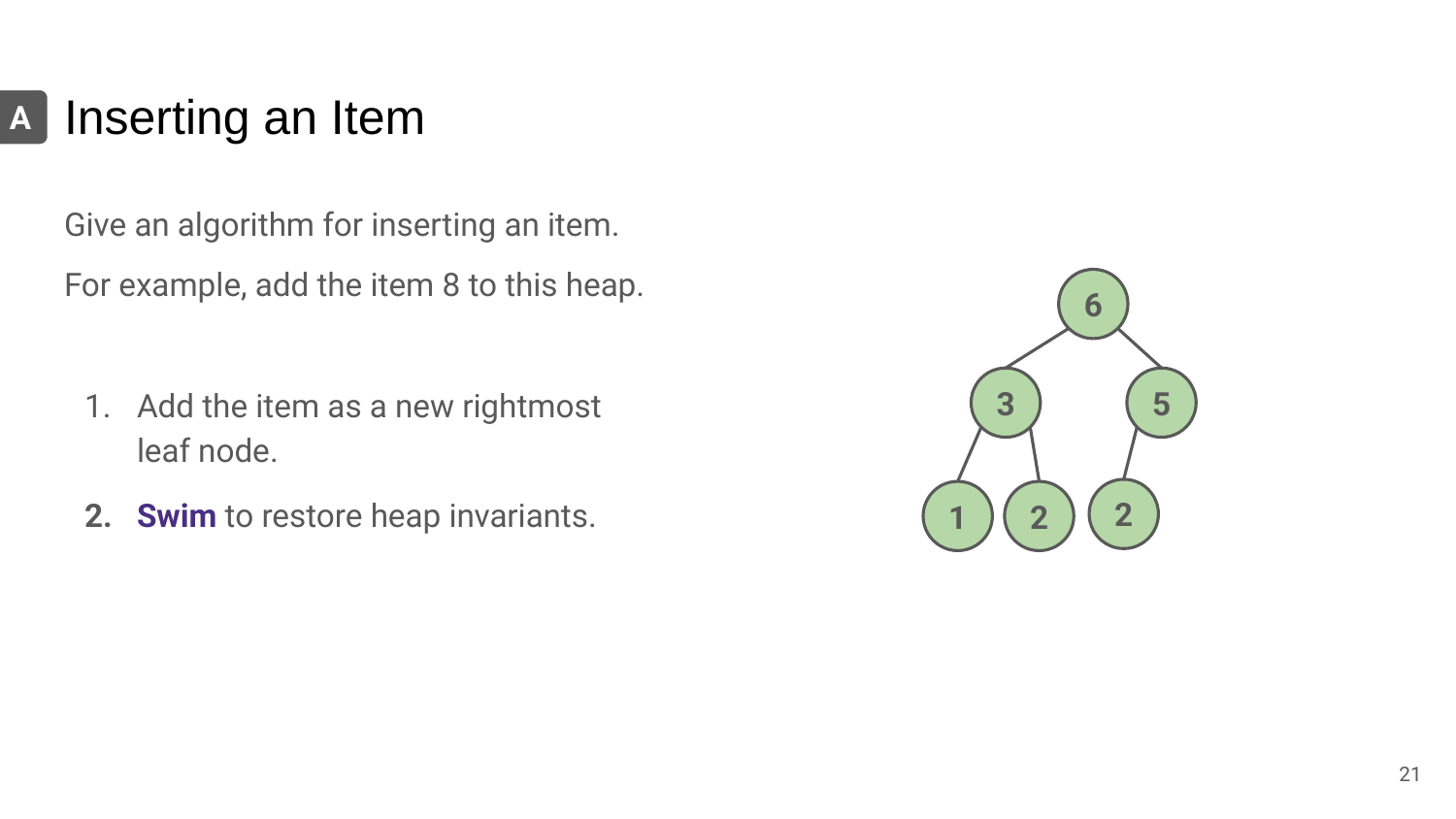

# Inserting an Item
A
Give an algorithm for inserting an item.
For example, add the item 8 to this heap.

Add the item as a new rightmost leaf node.
Swim to restore heap invariants.
6
3
5
2
1
2
21